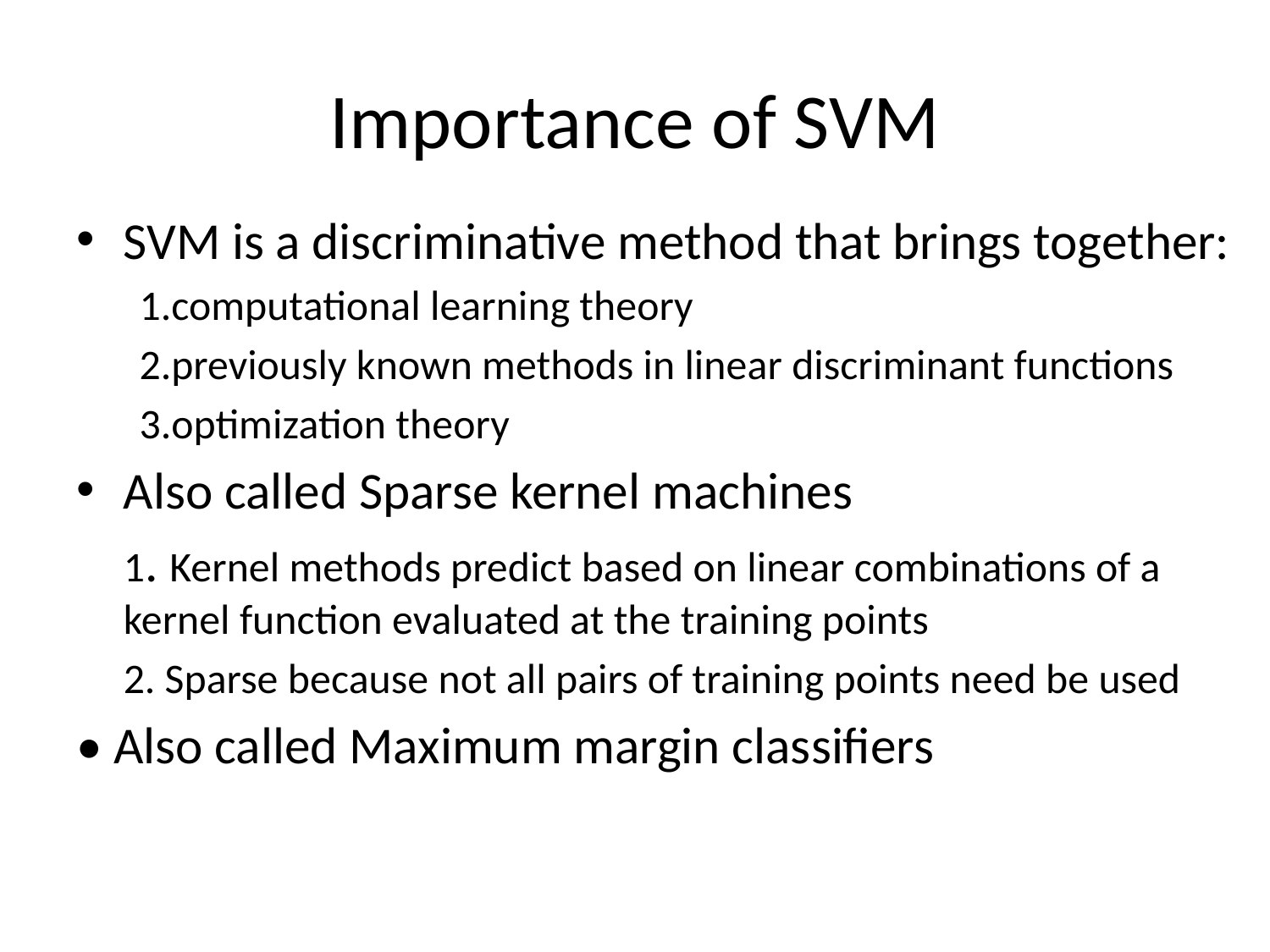

# Importance of SVM
SVM is a discriminative method that brings together:
1.computational learning theory
2.previously known methods in linear discriminant functions
3.optimization theory
Also called Sparse kernel machines
	1. Kernel methods predict based on linear combinations of a kernel function evaluated at the training points
	2. Sparse because not all pairs of training points need be used
• Also called Maximum margin classifiers